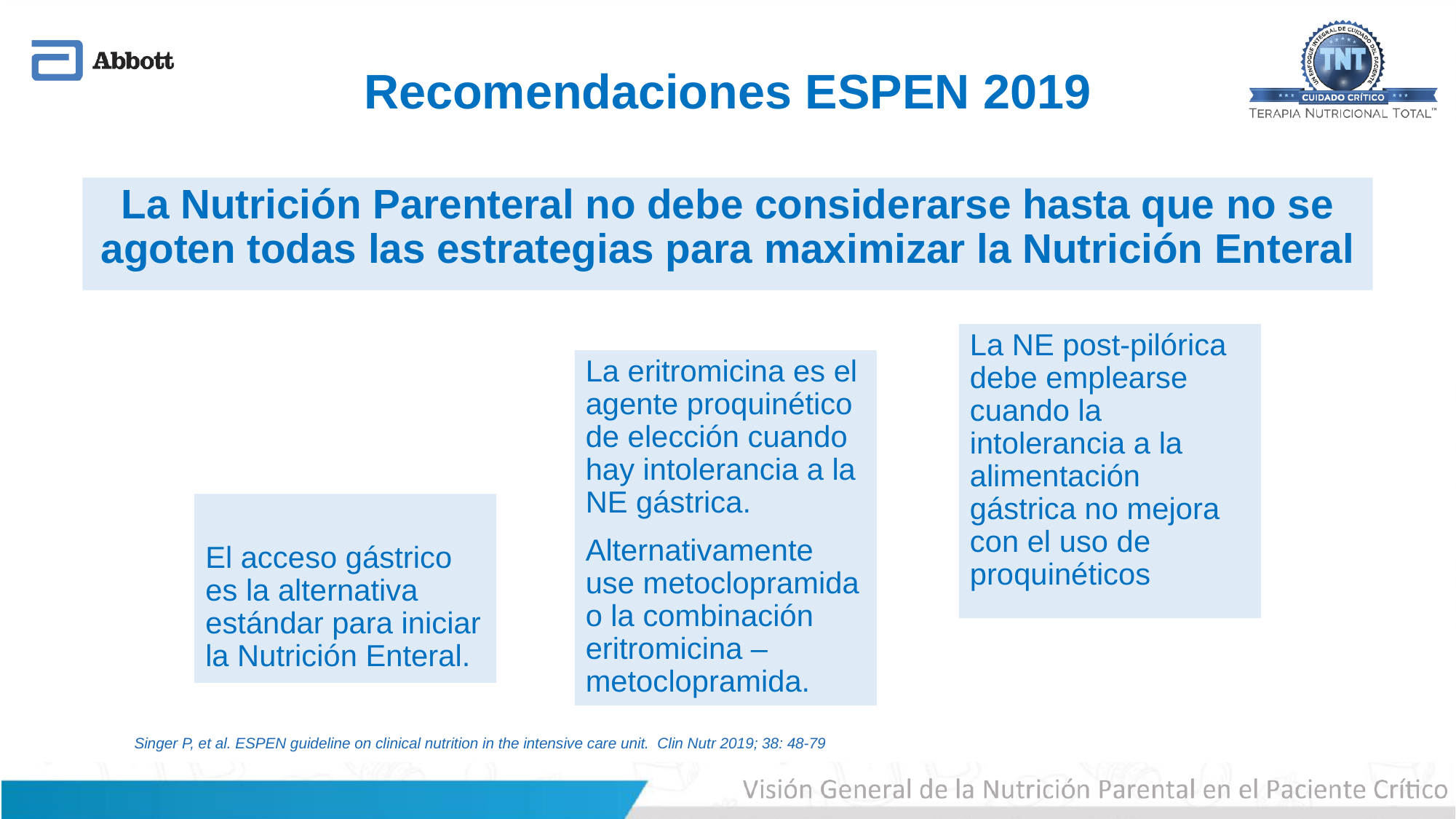

# Recomendaciones ESPEN 2019
La Nutrición Parenteral no debe considerarse hasta que no se agoten todas las estrategias para maximizar la Nutrición Enteral
La NE post-pilórica debe emplearse cuando la intolerancia a la alimentación gástrica no mejora con el uso de proquinéticos

La eritromicina es el agente proquinético de elección cuando hay intolerancia a la NE gástrica.
Alternativamente use metoclopramida o la combinación eritromicina – metoclopramida.

El acceso gástrico es la alternativa estándar para iniciar la Nutrición Enteral.

Singer P, et al. ESPEN guideline on clinical nutrition in the intensive care unit.  Clin Nutr 2019; 38: 48-79